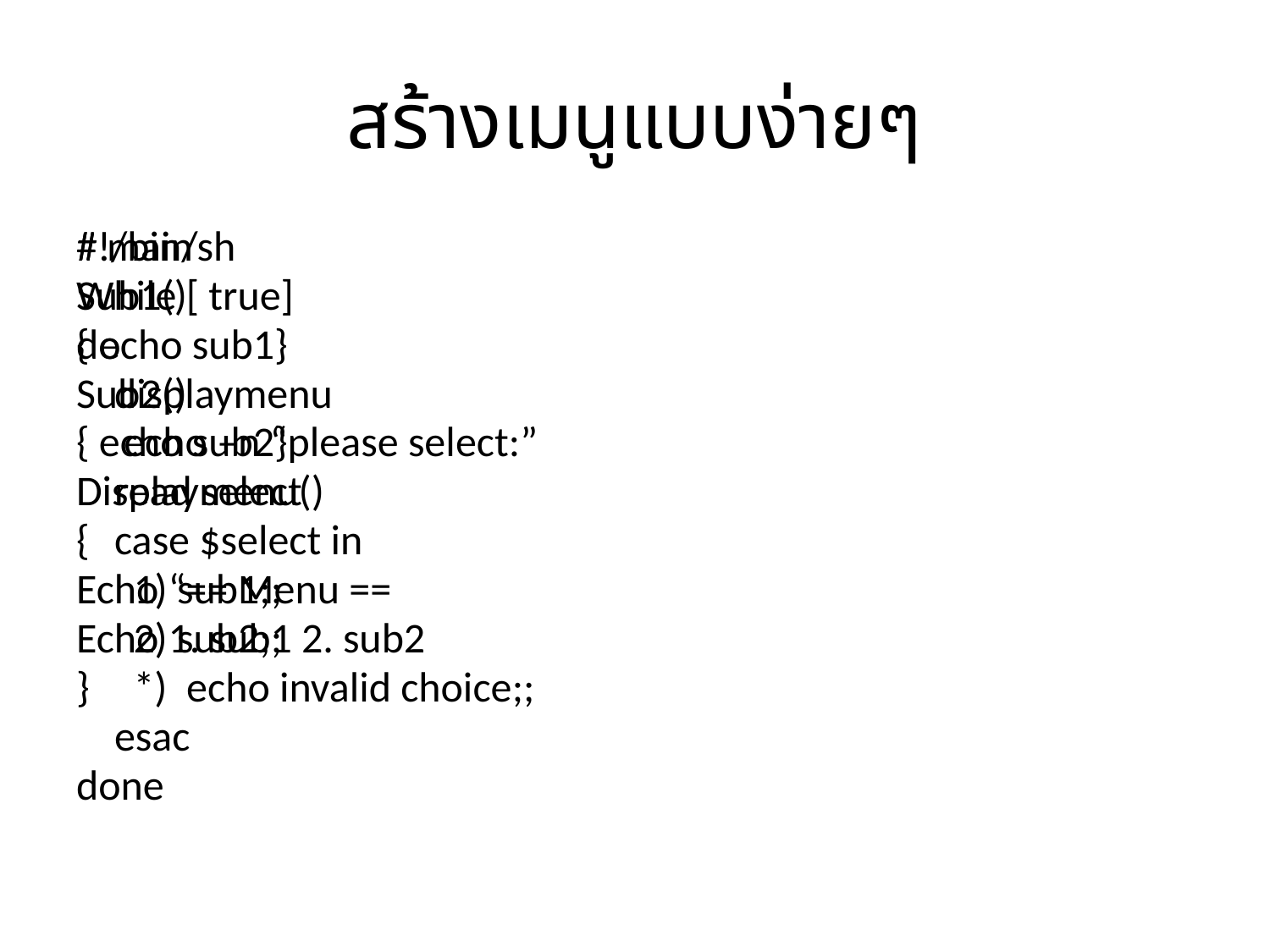

# สร้างเมนูแบบง่ายๆ
#!/bin/sh
Sub1()
{ echo sub1}
Sub2()
{ echo sub2}
Displaymenu()
{
Echo “== Menu ==
Echo 1. sub1 2. sub2
}
# main
While [ true]
do
    displaymenu
	echo –n “please select:”
    read select
    case $select in
	 1) sub1;;
	 2) sub2;;
	 *)  echo invalid choice;;
    esac
done